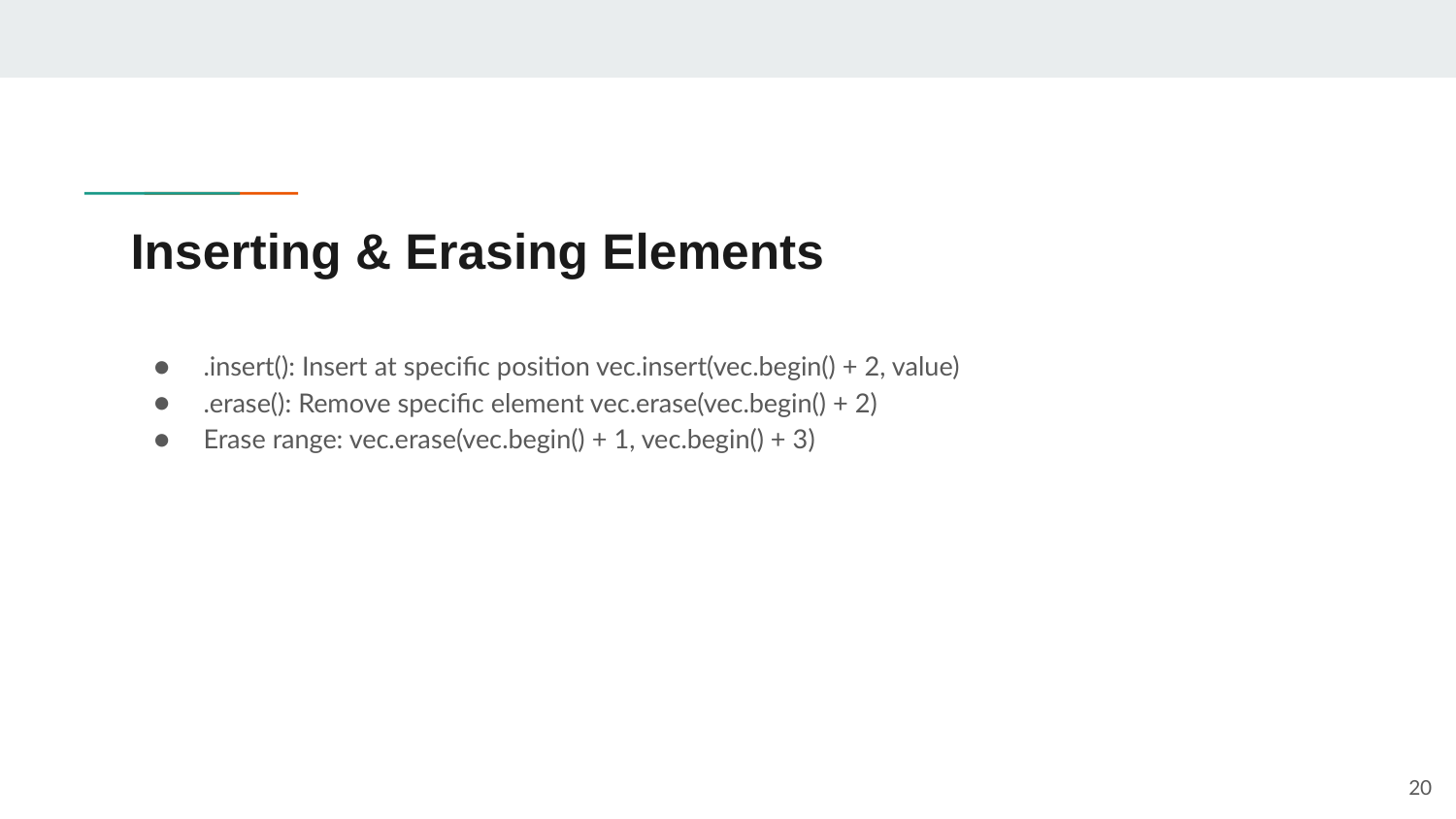

# Inserting & Erasing Elements

.insert(): Insert at specific position vec.insert(vec.begin() + 2, value)
.erase(): Remove specific element vec.erase(vec.begin() + 2)
Erase range: vec.erase(vec.begin() + 1, vec.begin() + 3)
20